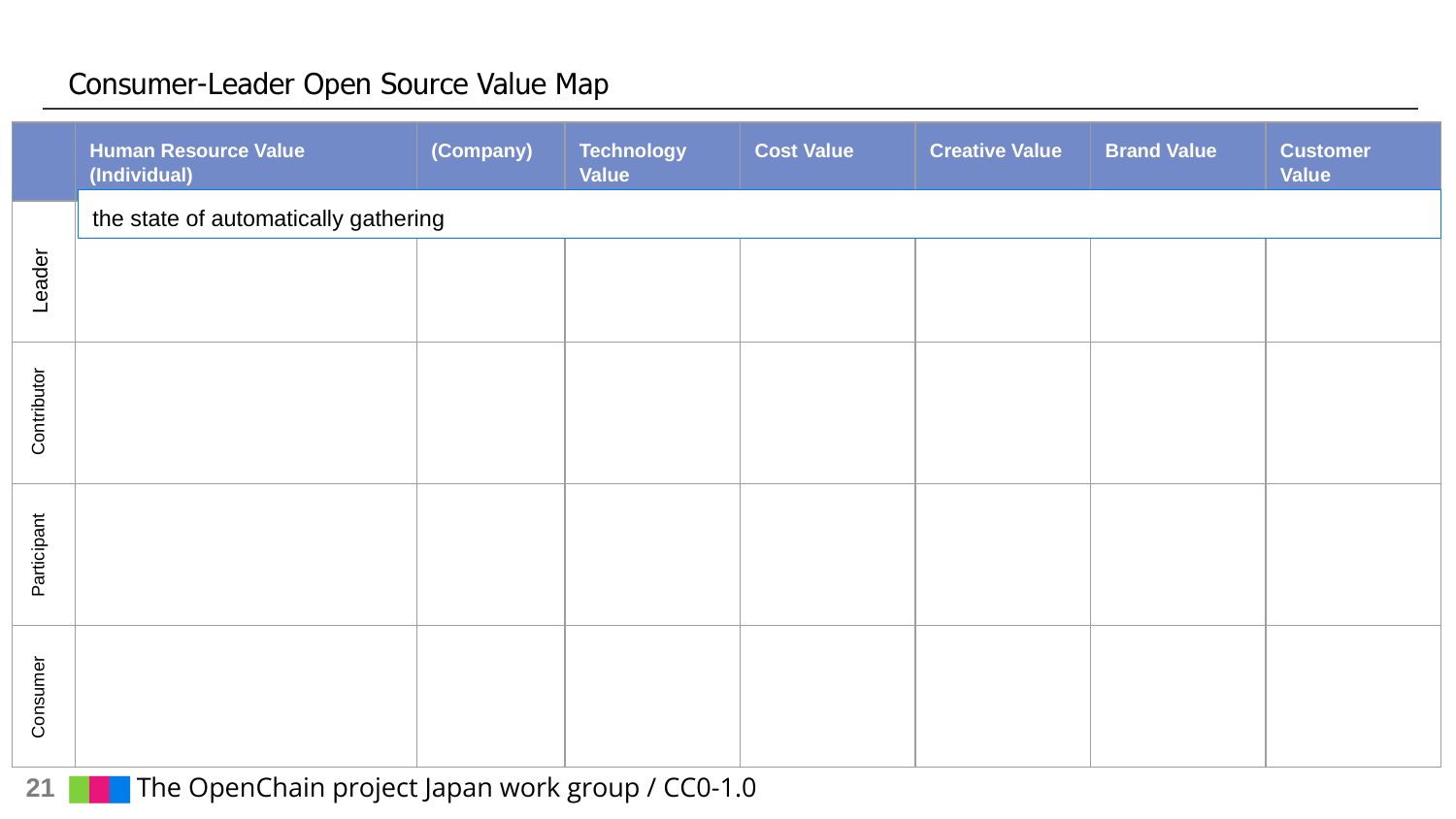

# Consumer-Leader Open Source Value Map
|  | Human Resource Value (Individual) | (Company) | Technology Value | Cost Value | Creative Value | Brand Value | Customer Value |
| --- | --- | --- | --- | --- | --- | --- | --- |
|  |  |  |  |  |  |  |  |
|  |  |  |  |  |  |  |  |
|  |  |  |  |  |  |  |  |
|  |  |  |  |  |  |  |  |
the state of automatically gathering
Leader
Contributor
Participant
Consumer